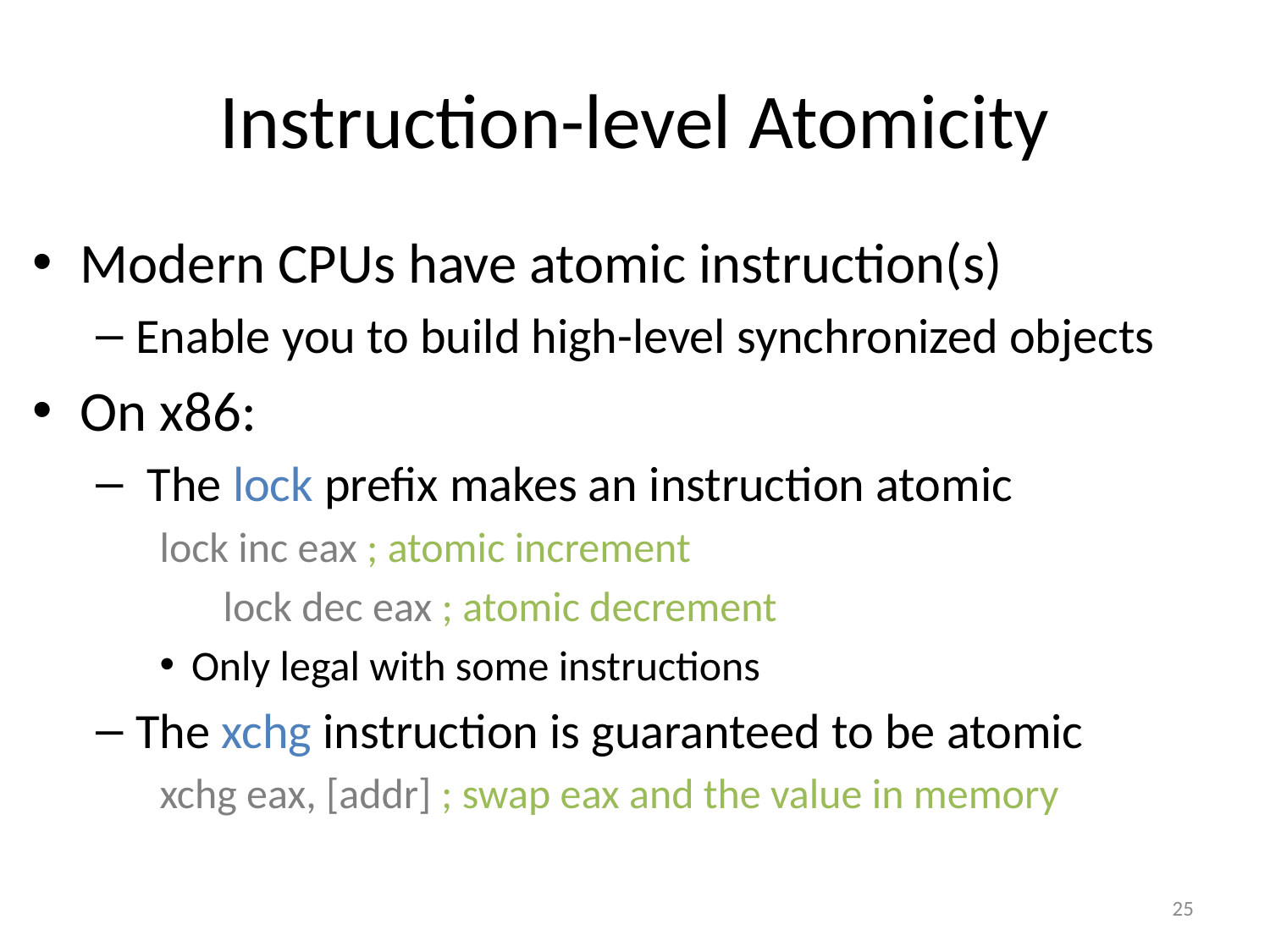

# Instruction-level Atomicity
Modern CPUs have atomic instruction(s)
Enable you to build high-level synchronized objects
On x86:
 The lock prefix makes an instruction atomic
	lock inc eax ; atomic increment
	lock dec eax ; atomic decrement
Only legal with some instructions
The xchg instruction is guaranteed to be atomic
xchg eax, [addr] ; swap eax and the value in memory
25